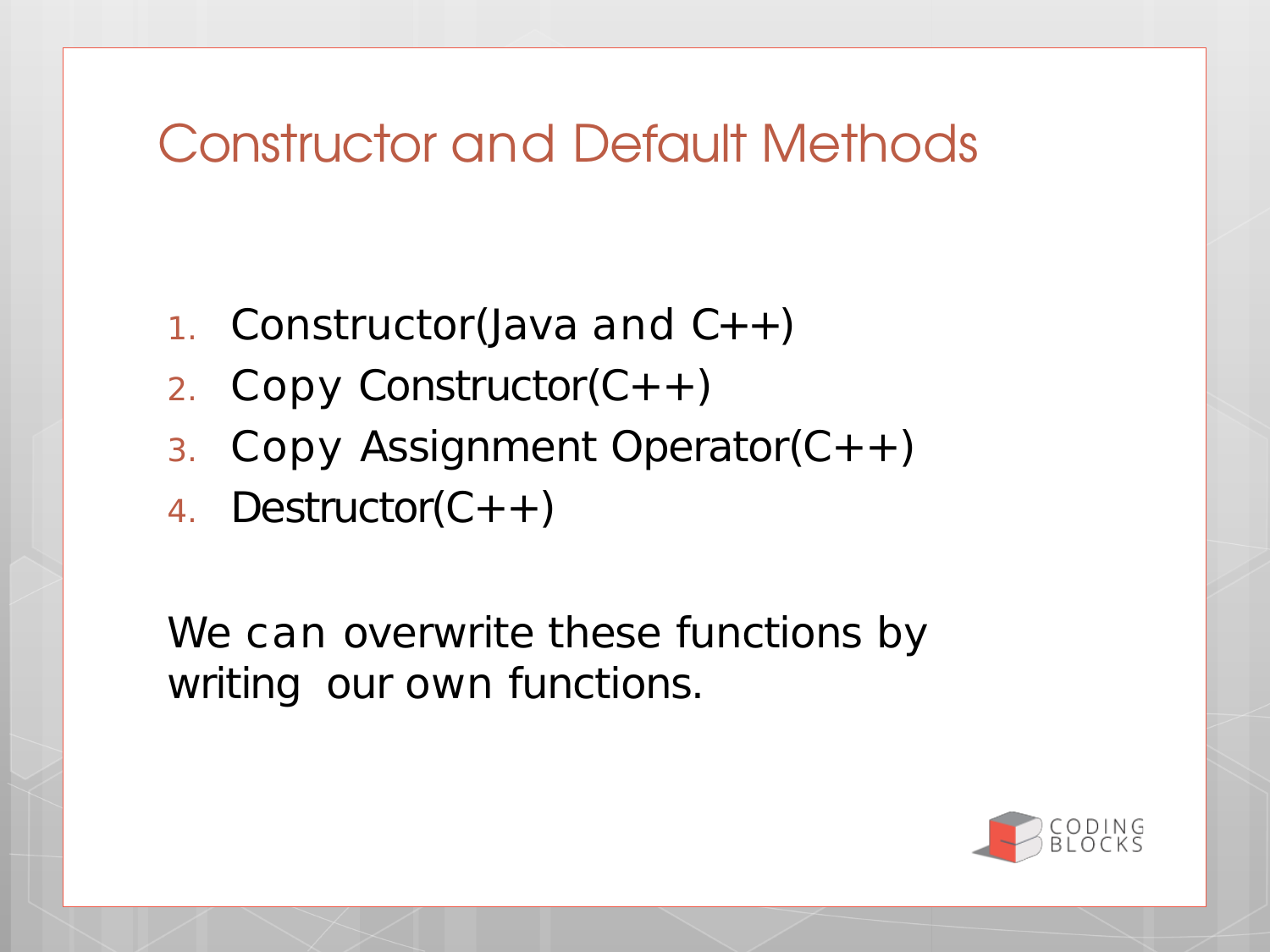

# Constructor and Default Methods
Constructor(Java and C++)
Copy Constructor(C++)
Copy Assignment Operator(C++)
Destructor(C++)

We can overwrite these functions by writing  our own functions.